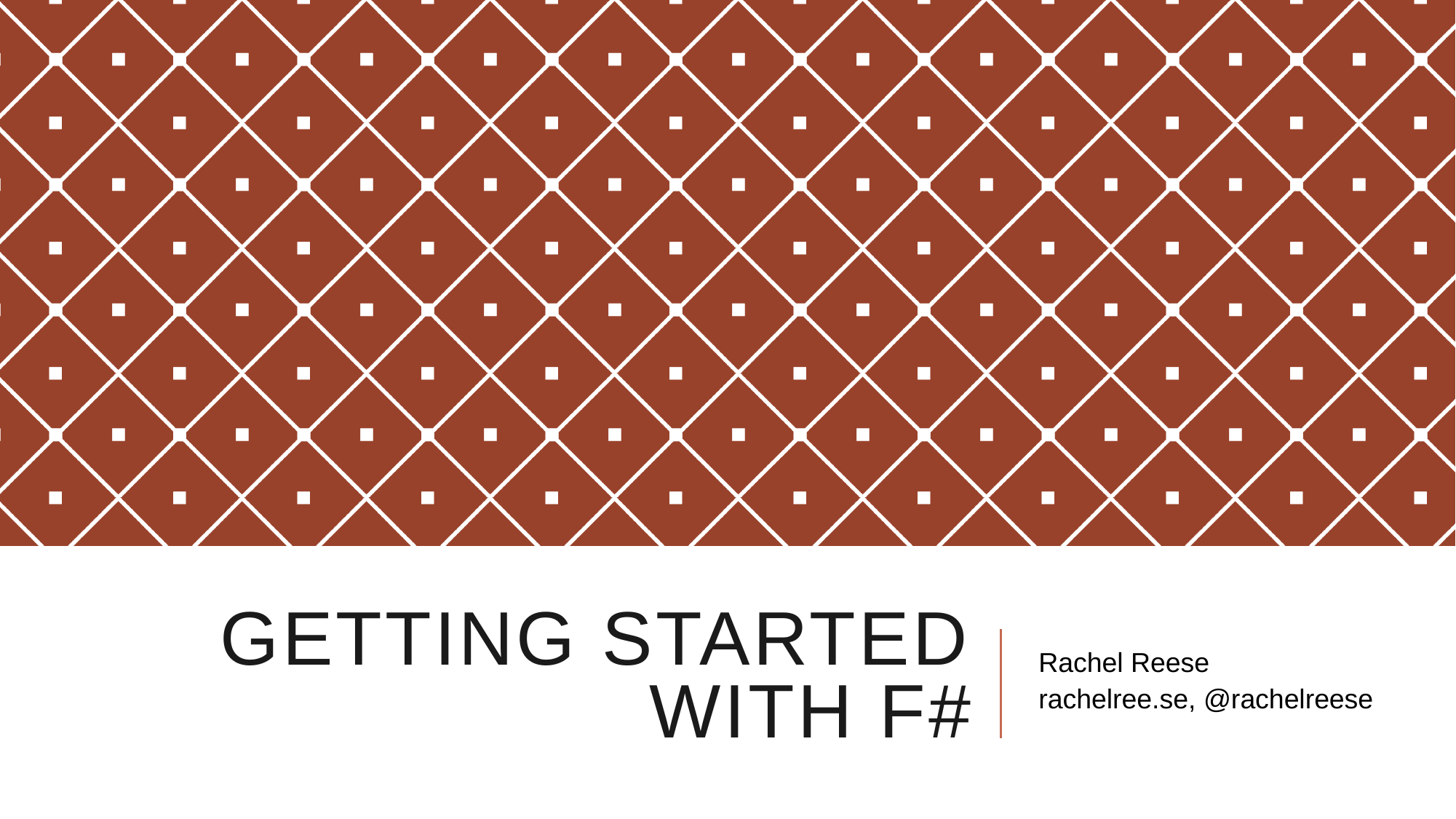

# Getting Started With F#
Rachel Reese
rachelree.se, @rachelreese